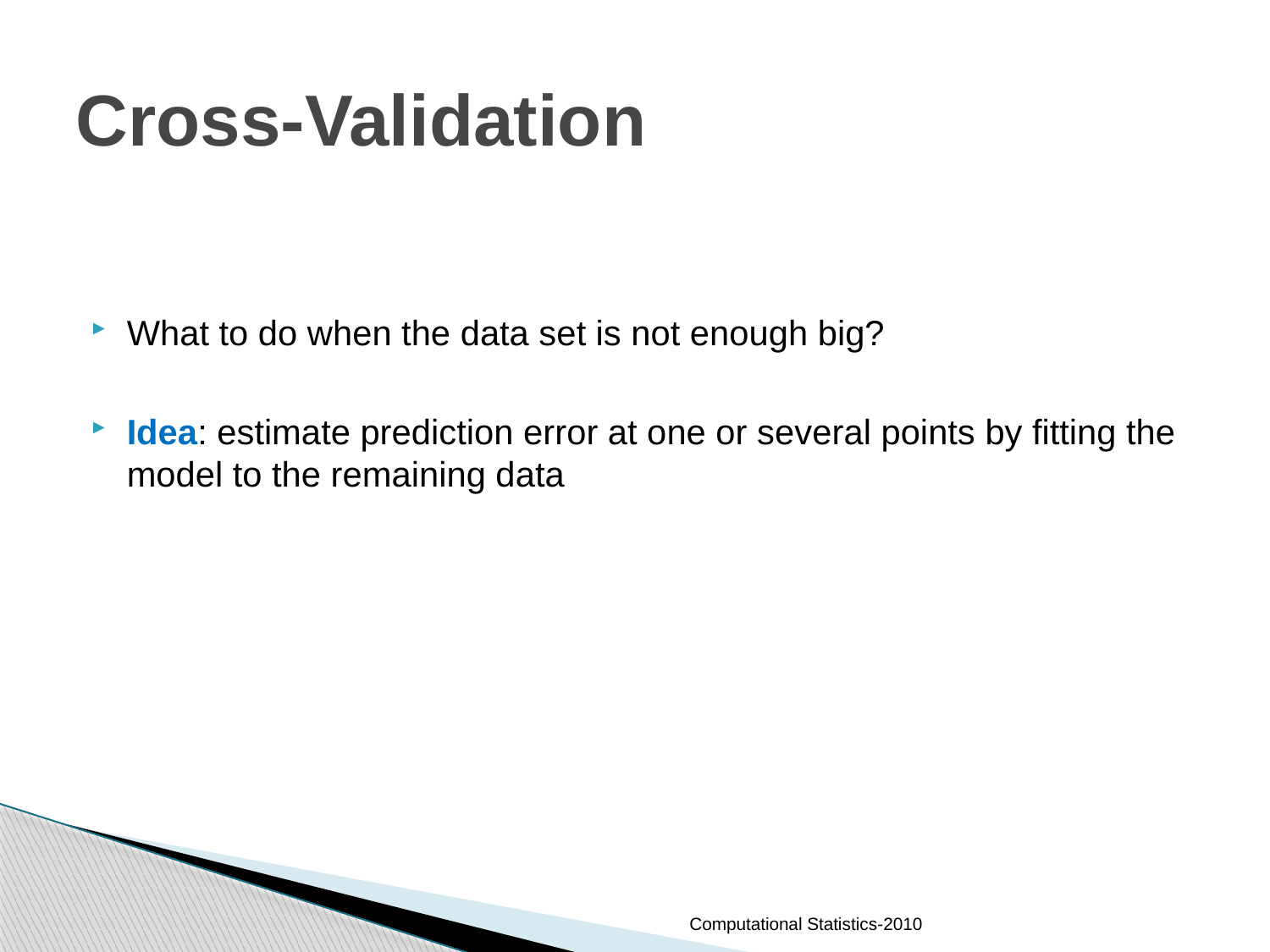

# Cross-Validation

What to do when the data set is not enough big?

Idea: estimate prediction error at one or several points by fitting the model to the remaining data
Computational Statistics-2010